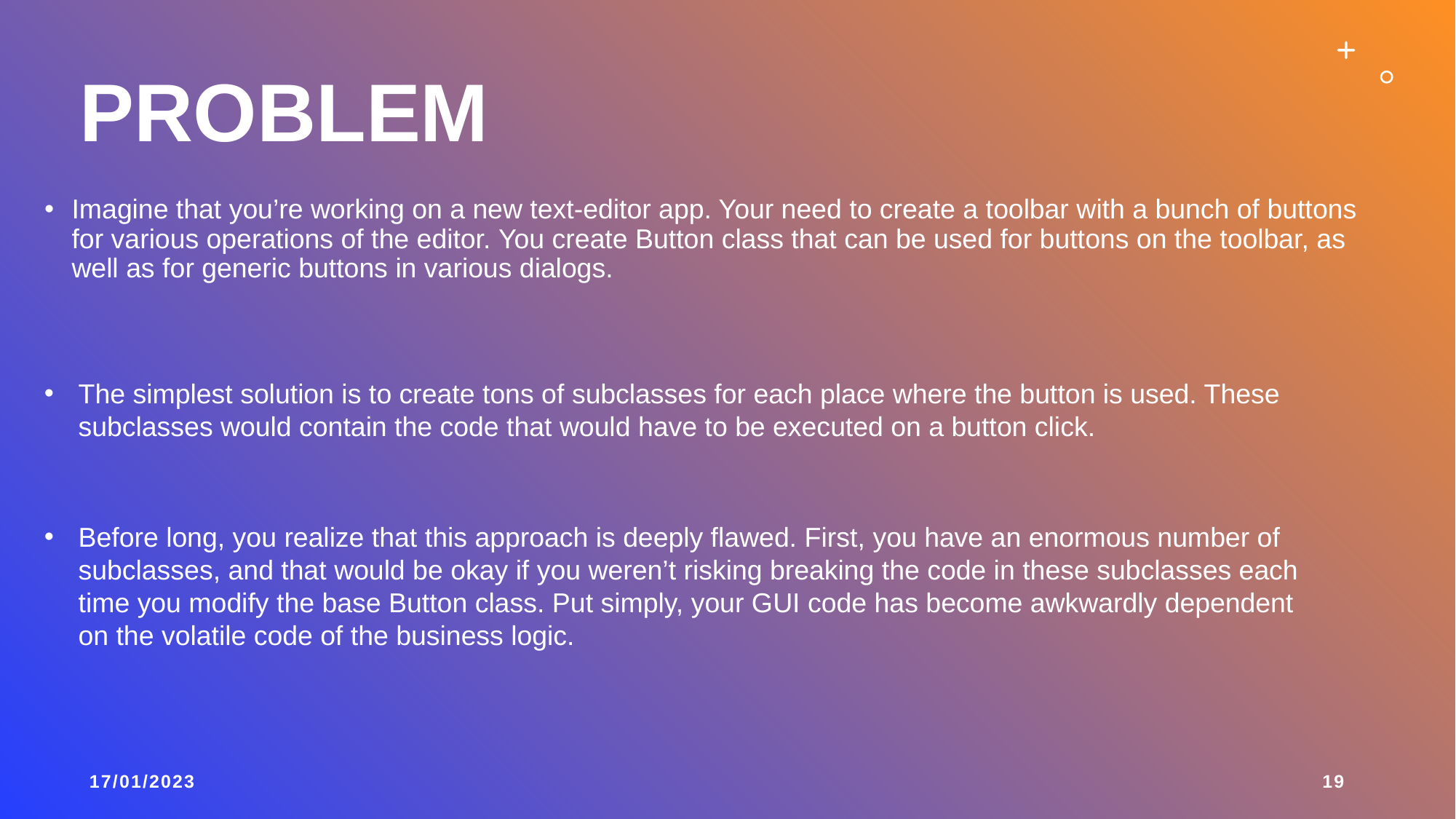

# Problem
Imagine that you’re working on a new text-editor app. Your need to create a toolbar with a bunch of buttons for various operations of the editor. You create Button class that can be used for buttons on the toolbar, as well as for generic buttons in various dialogs.
The simplest solution is to create tons of subclasses for each place where the button is used. These subclasses would contain the code that would have to be executed on a button click.
Before long, you realize that this approach is deeply flawed. First, you have an enormous number of subclasses, and that would be okay if you weren’t risking breaking the code in these subclasses each time you modify the base Button class. Put simply, your GUI code has become awkwardly dependent on the volatile code of the business logic.

17/01/2023
19